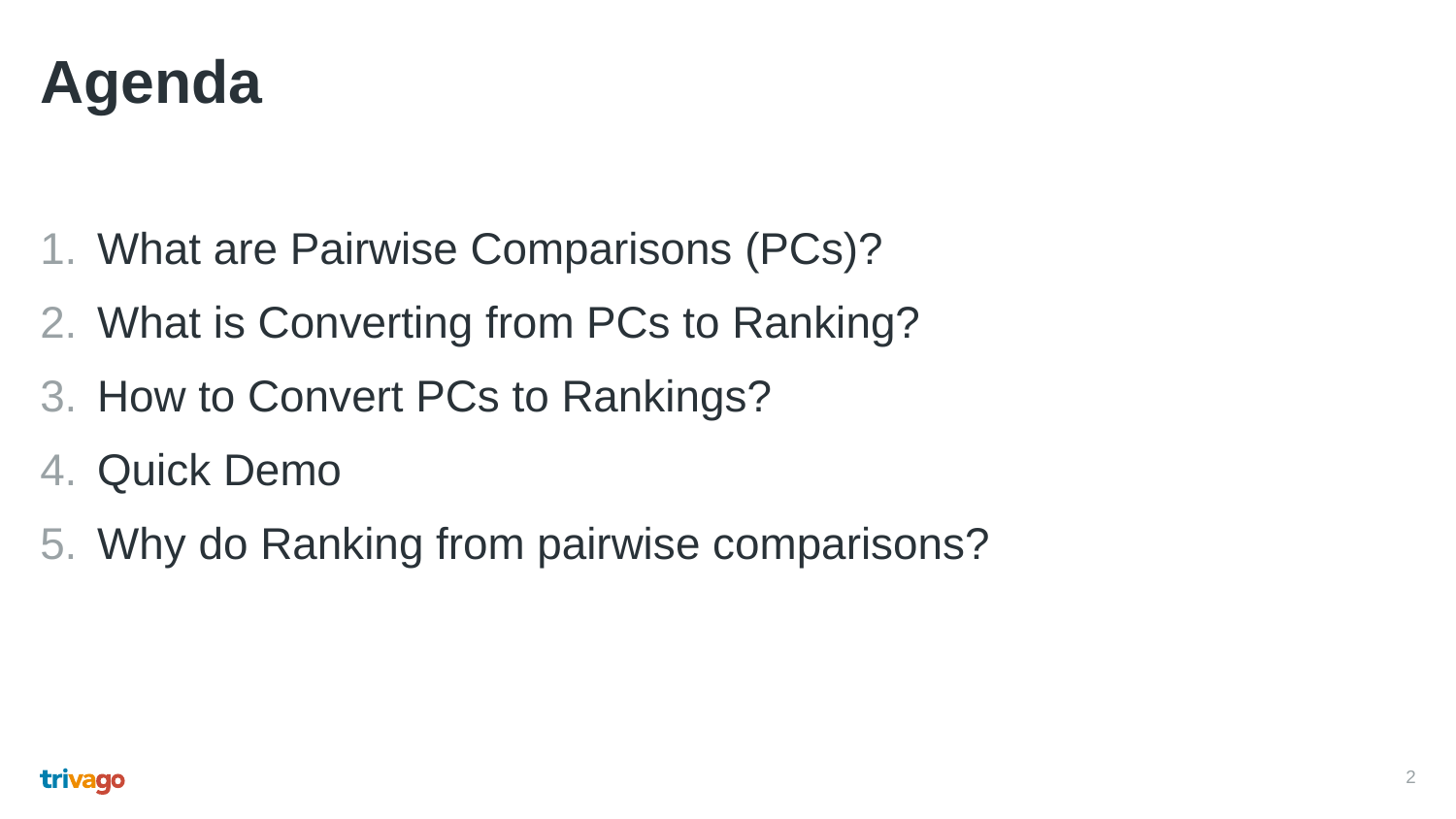

# Agenda
What are Pairwise Comparisons (PCs)?
What is Converting from PCs to Ranking?
How to Convert PCs to Rankings?
Quick Demo
Why do Ranking from pairwise comparisons?
2